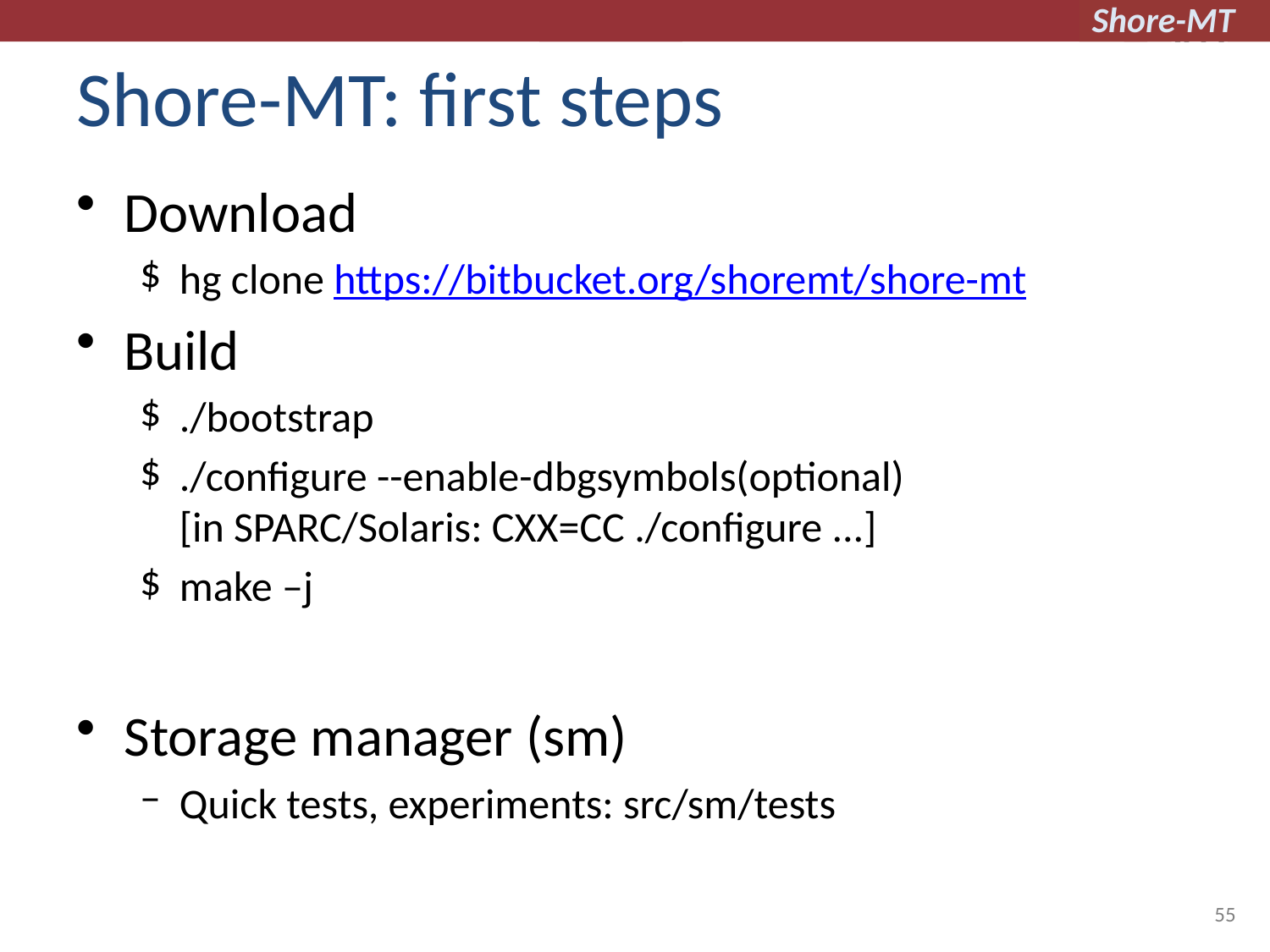

# Shore-MT: first steps
Download
hg clone https://bitbucket.org/shoremt/shore-mt
Build
./bootstrap
./configure --enable-dbgsymbols(optional)
[in SPARC/Solaris: CXX=CC ./configure ...]
make –j

Storage manager (sm)
Quick tests, experiments: src/sm/tests
55